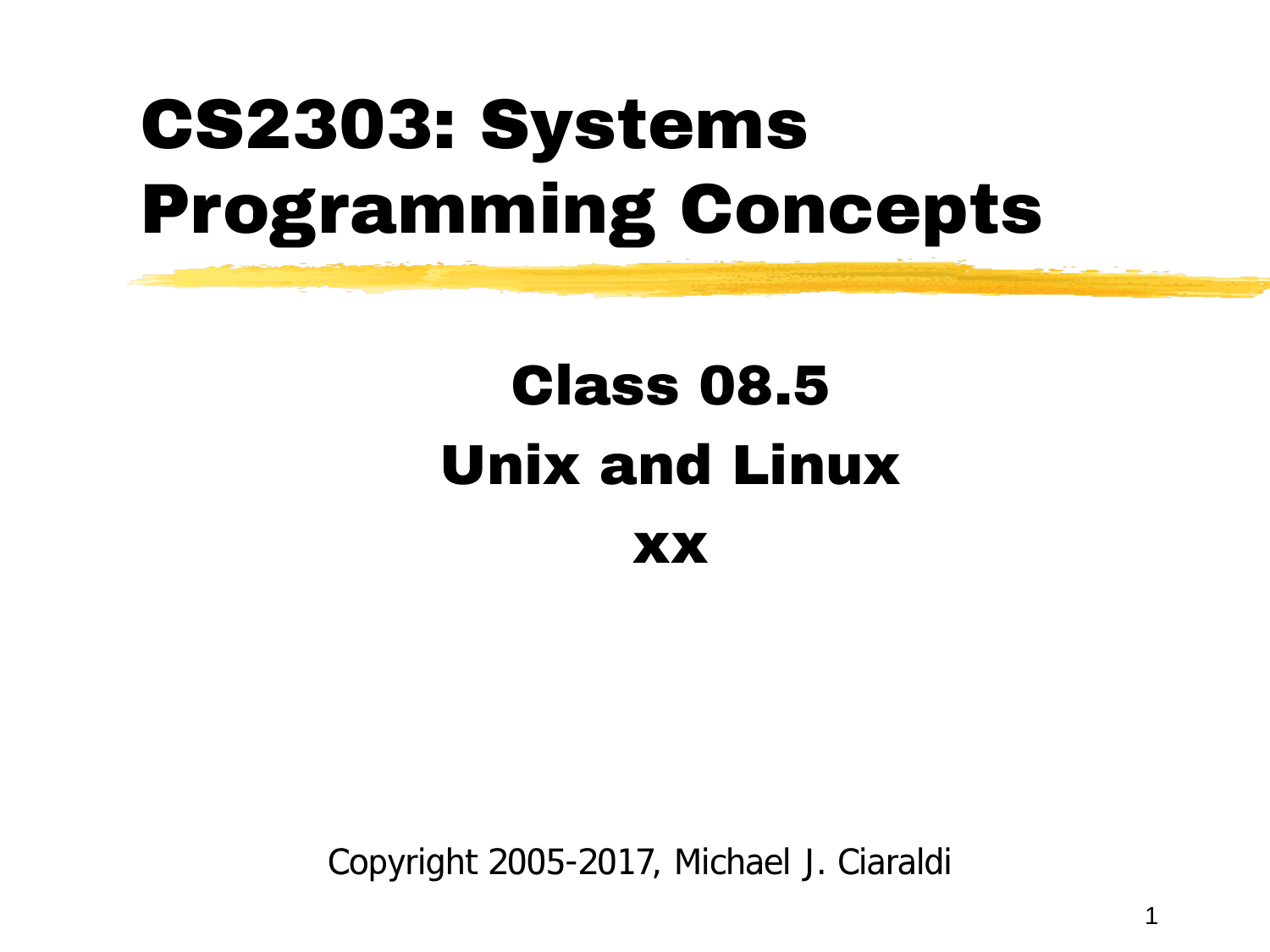

# CS2303: Systems Programming Concepts
Class 08.5
Unix and Linux
xx

Copyright 2005-2017, Michael J. Ciaraldi

1